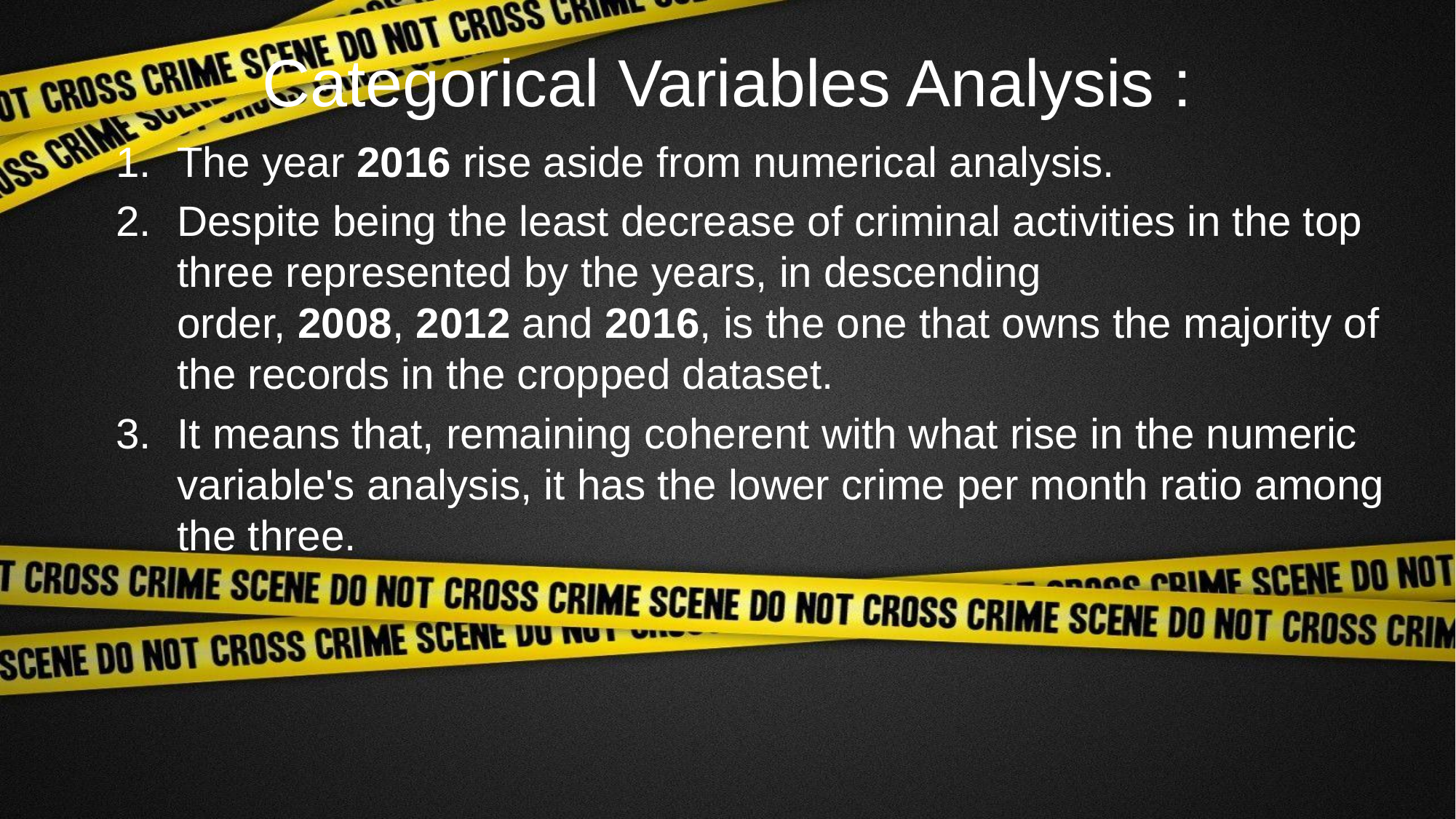

# Categorical Variables Analysis :
The year 2016 rise aside from numerical analysis.
Despite being the least decrease of criminal activities in the top three represented by the years, in descending order, 2008, 2012 and 2016, is the one that owns the majority of the records in the cropped dataset.
It means that, remaining coherent with what rise in the numeric variable's analysis, it has the lower crime per month ratio among the three.